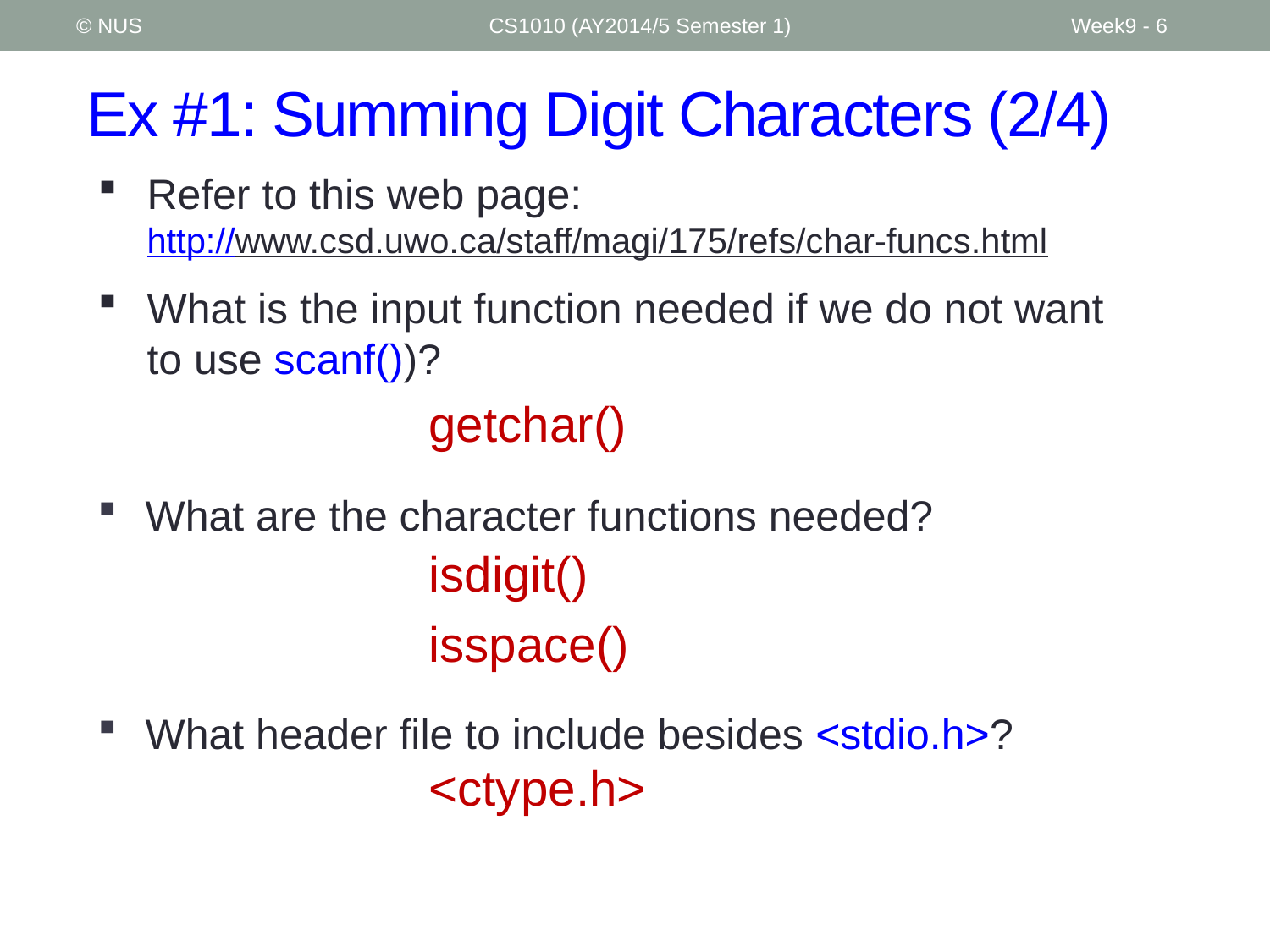

© NUS
CS1010 (AY2014/5 Semester 1)
Week9 - 6
# Ex #1: Summing Digit Characters (2/4)
Refer to this web page:
http://www.csd.uwo.ca/staff/magi/175/refs/char-funcs.html
What is the input function needed if we do not want to use scanf())?
getchar()
What are the character functions needed?
isdigit()
isspace()
What header file to include besides <stdio.h>?
<ctype.h>